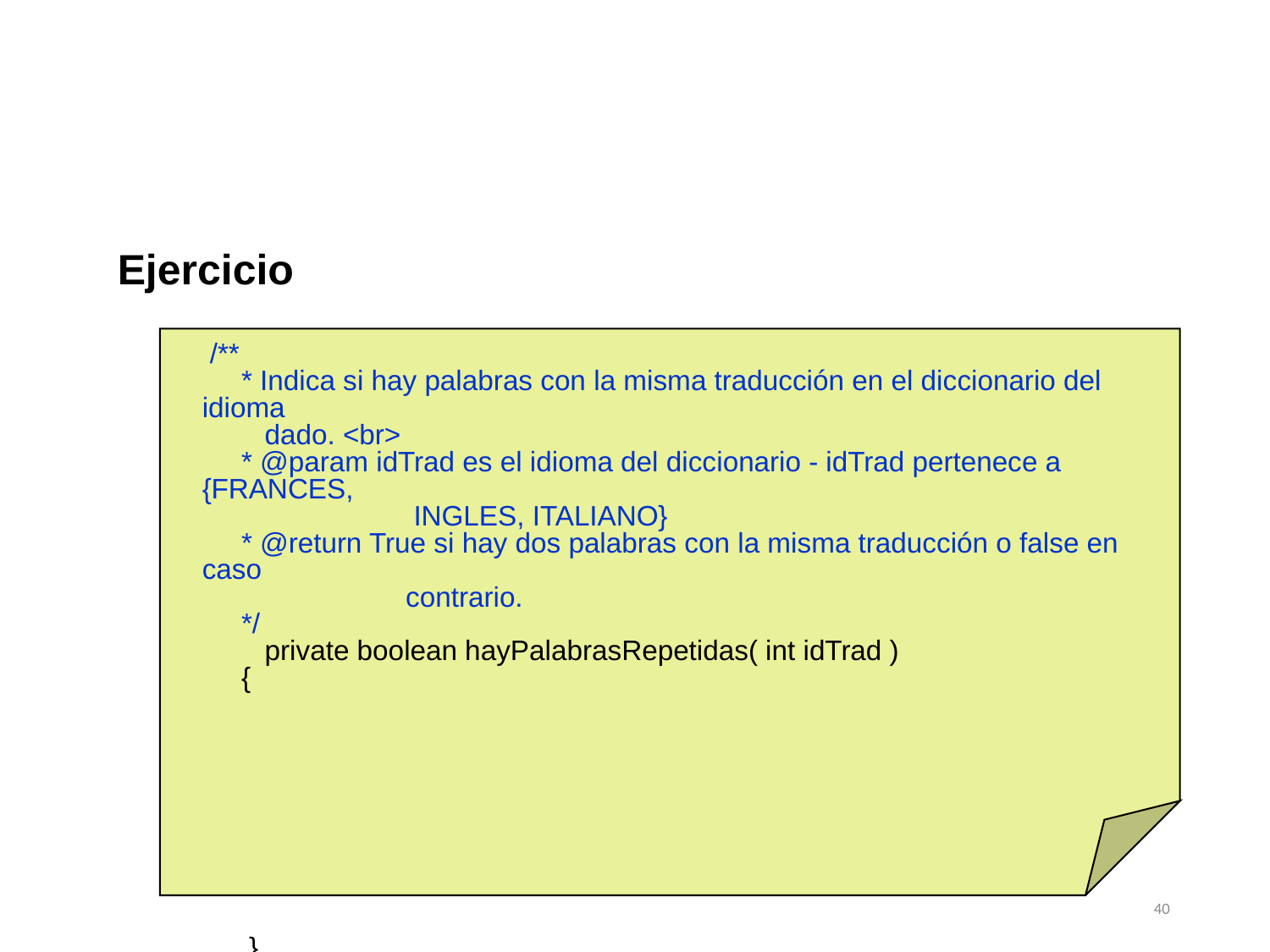

Ejercicio

 /**
     * Indica si hay palabras con la misma traducción en el diccionario del idioma
        dado. <br>
     * @param idTrad es el idioma del diccionario - idTrad pertenece a {FRANCES,
                           INGLES, ITALIANO}
     * @return True si hay dos palabras con la misma traducción o false en caso
                          contrario.
     */
	private boolean hayPalabrasRepetidas( int idTrad )
     {

      }

40